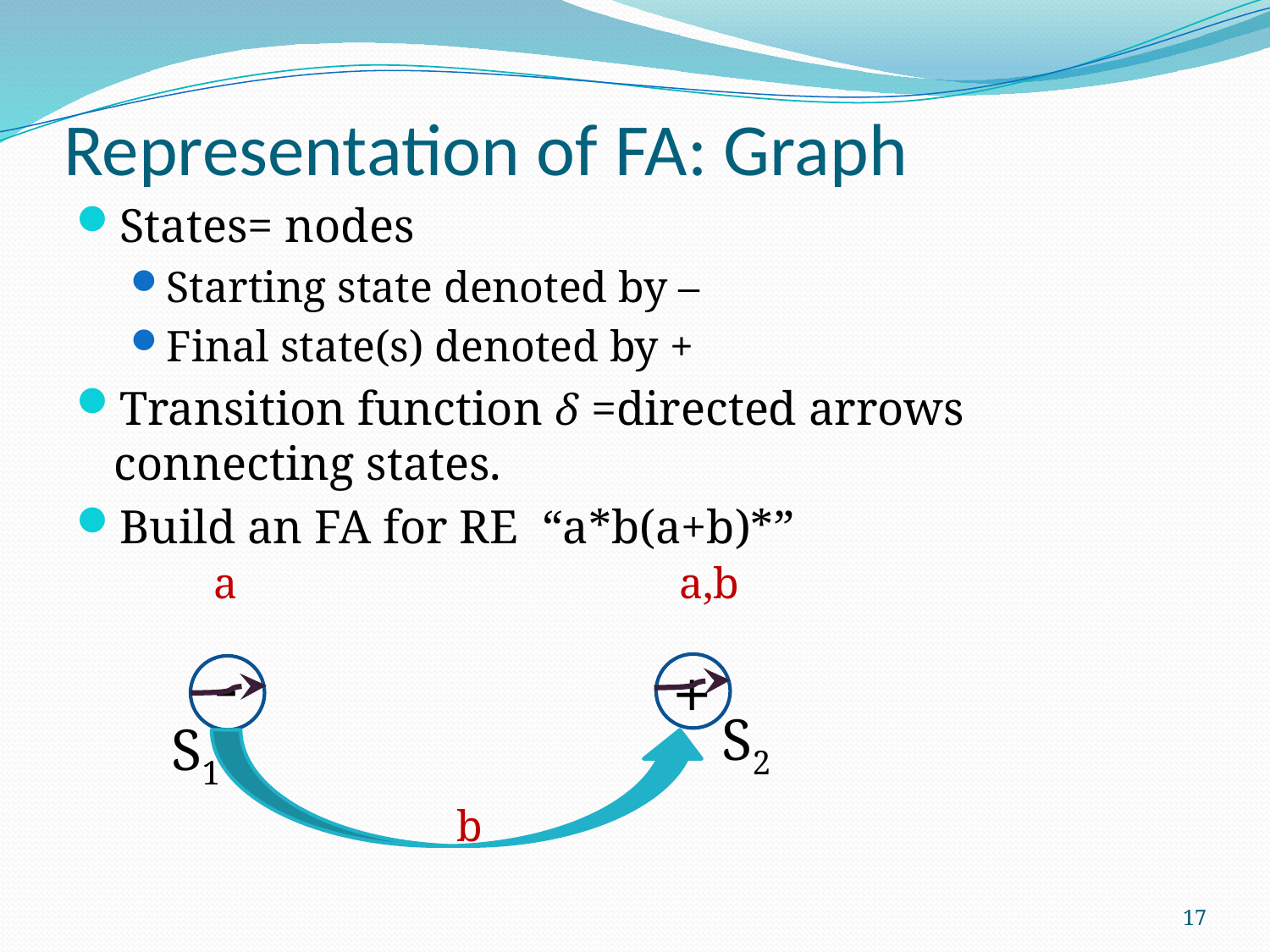

# Representation of FA: Graph
States= nodes
Starting state denoted by –
Final state(s) denoted by +
Transition function δ =directed arrows connecting states.
Build an FA for RE  “a*b(a+b)*”
a
a,b
-

+

S2
S1

b
17